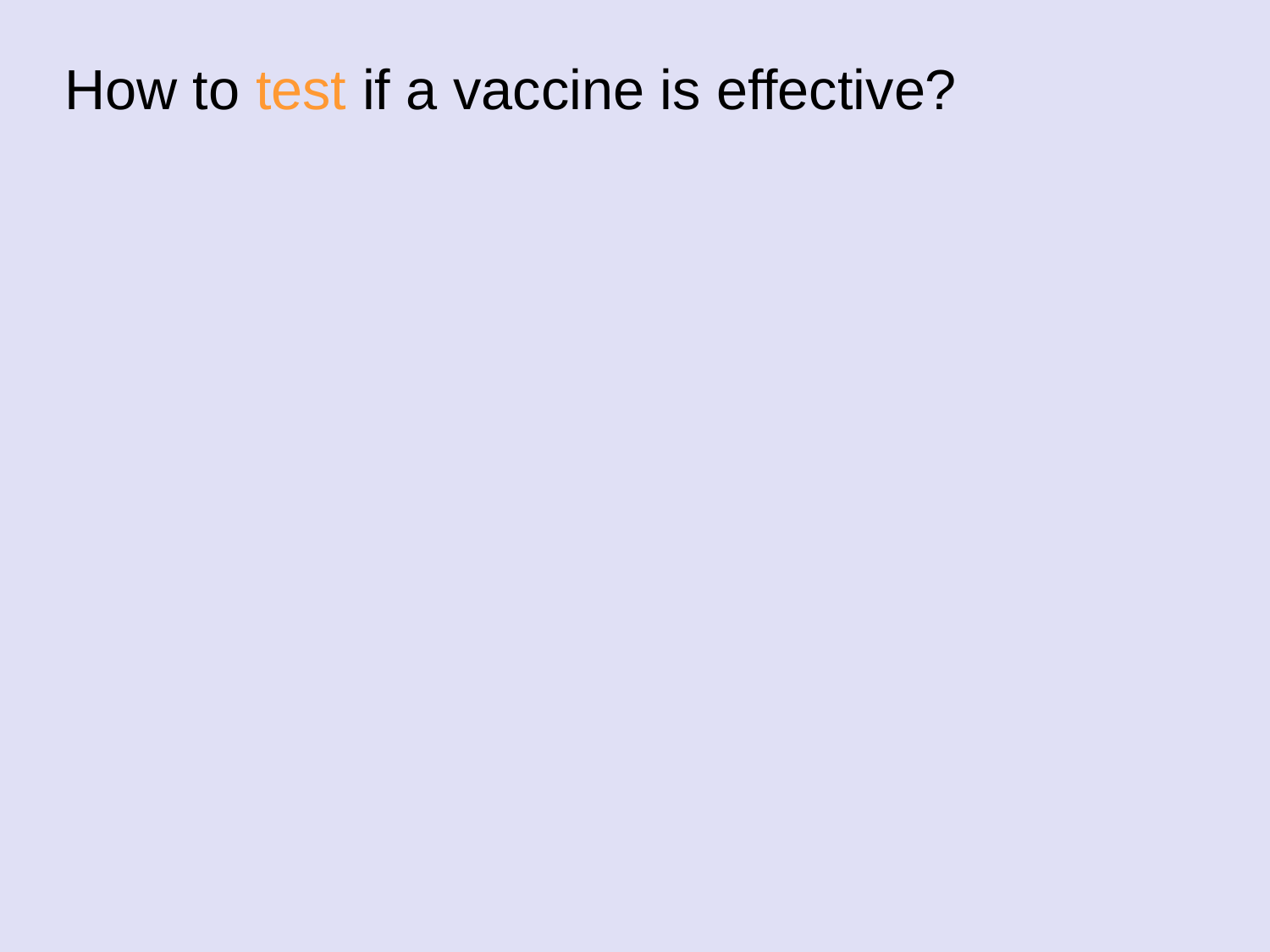

How to test if a vaccine is effective?